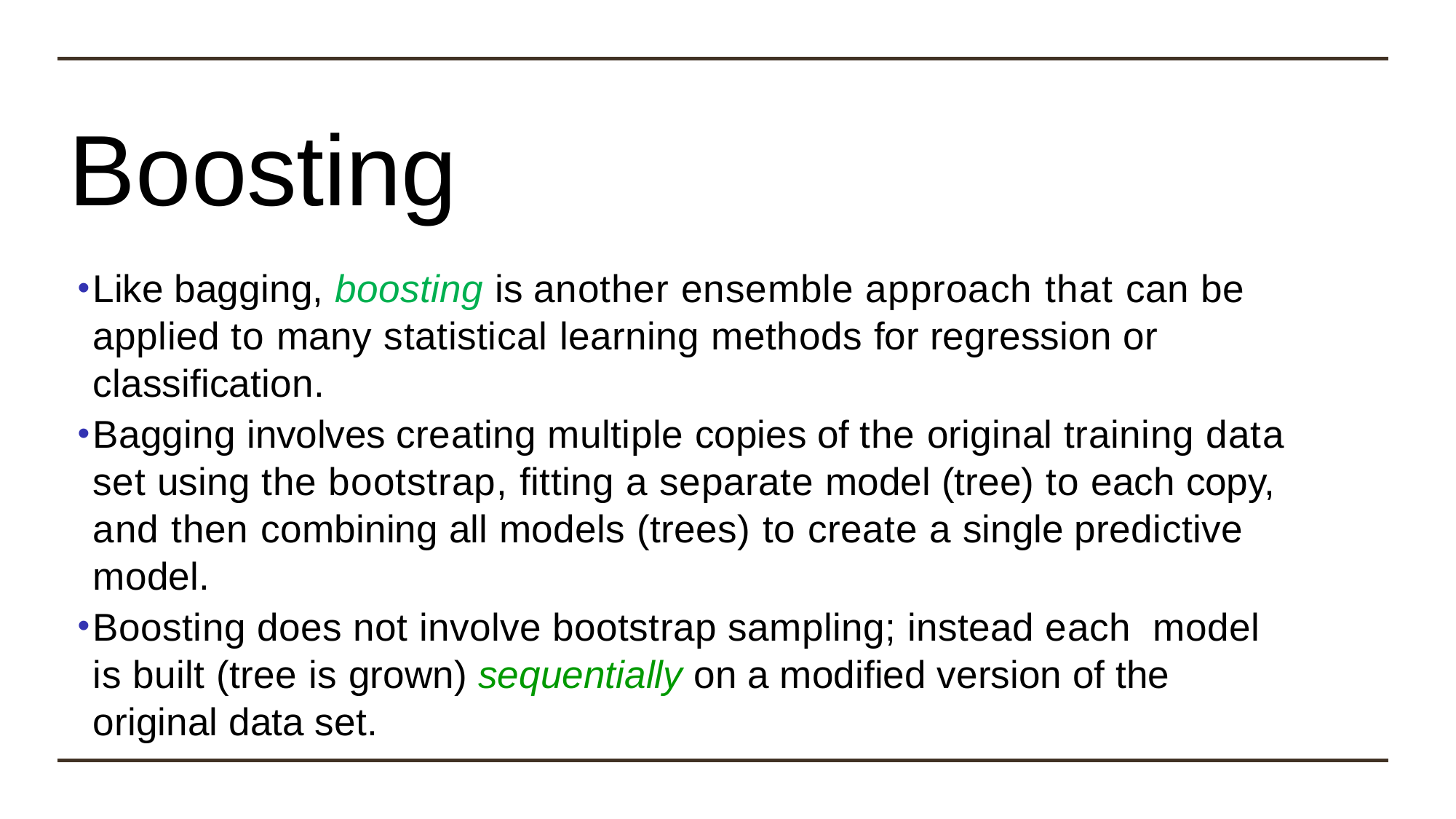

# Boosting
Like bagging, boosting is another ensemble approach that can be applied to many statistical learning methods for regression or classification.
Bagging involves creating multiple copies of the original training data set using the bootstrap, fitting a separate model (tree) to each copy, and then combining all models (trees) to create a single predictive model.
Boosting does not involve bootstrap sampling; instead each  model is built (tree is grown) sequentially on a modified version of the original data set.